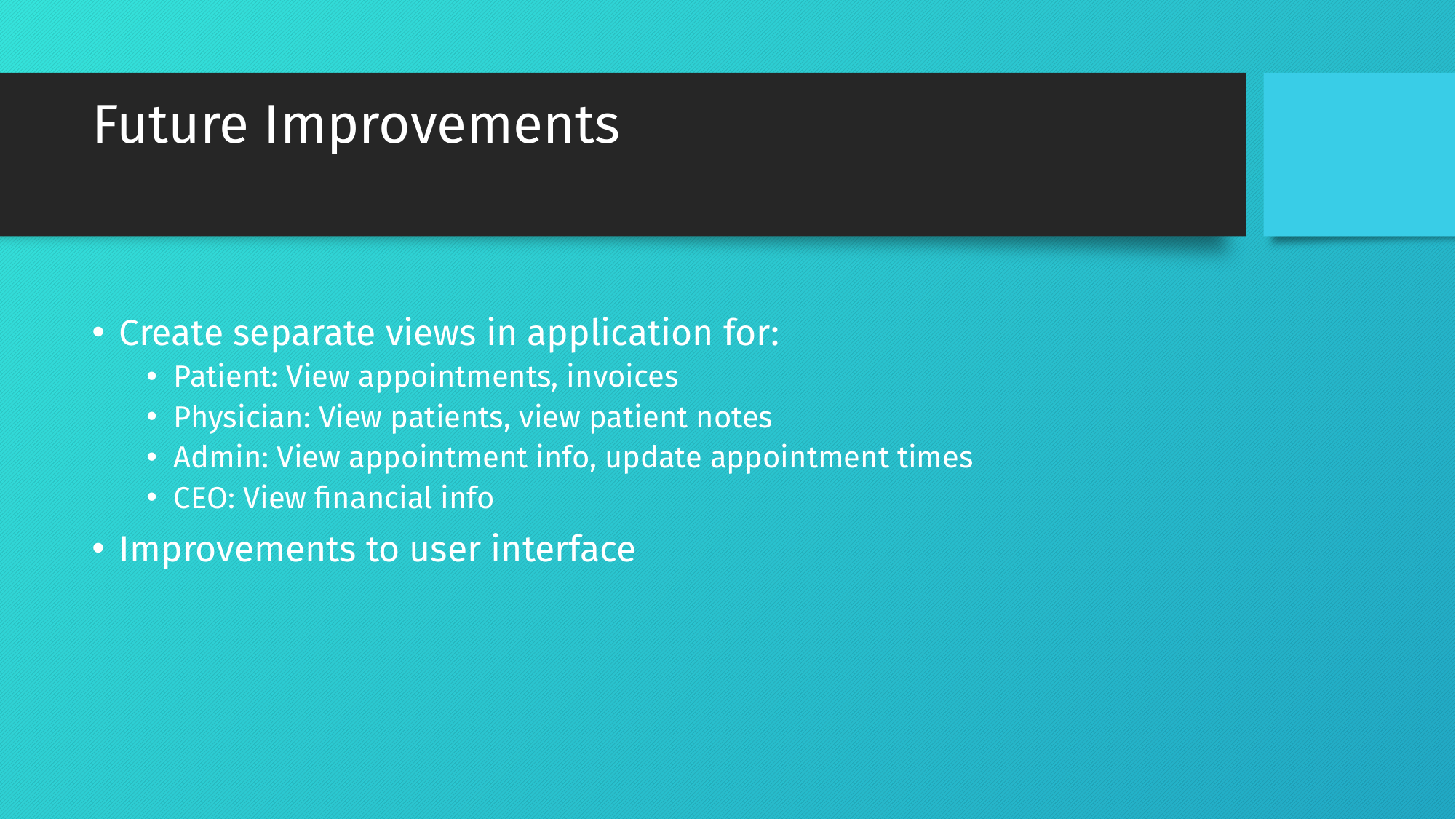

# Future Improvements

Create separate views in application for:
Patient: View appointments, invoices
Physician: View patients, view patient notes
Admin: View appointment info, update appointment times
CEO: View financial info
Improvements to user interface